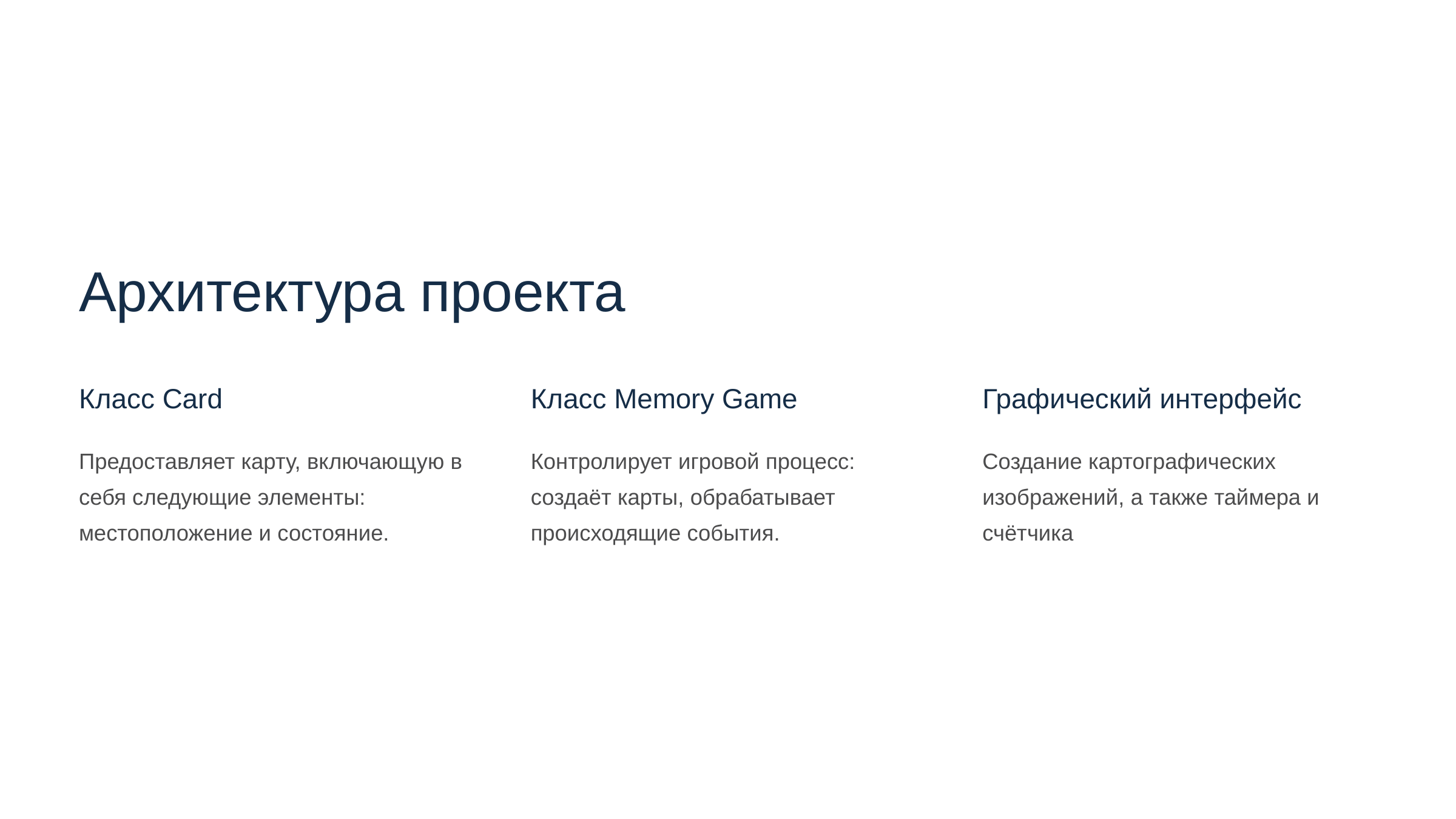

Архитектура проекта
Класс Card
Класс Memory Game
Графический интерфейс
Предоставляет карту, включающую в себя следующие элементы: местоположение и состояние.
Контролирует игровой процесс: создаёт карты, обрабатывает происходящие события.
Создание картографических изображений, а также таймера и счётчика